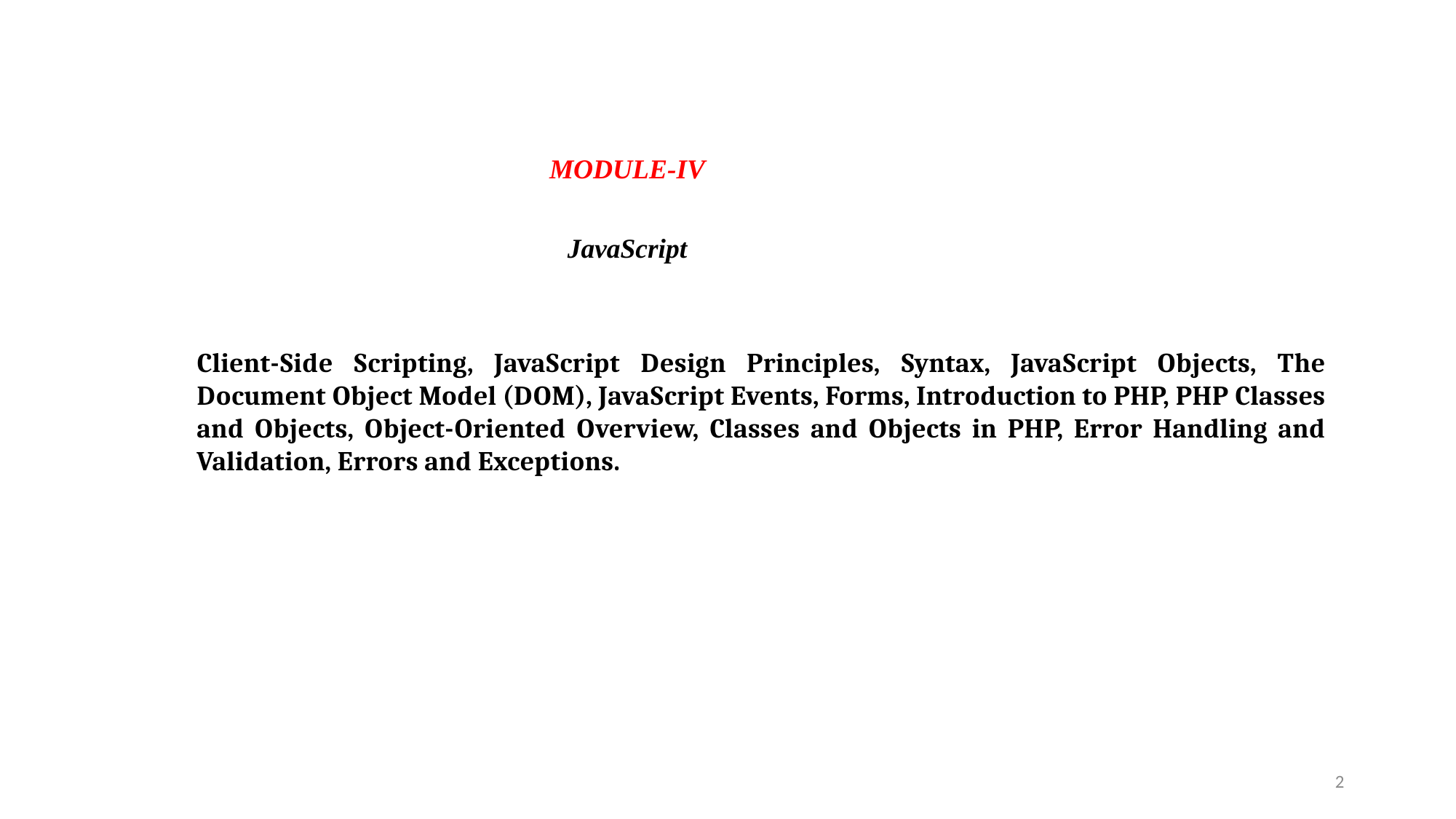

MODULE-IV
JavaScript
Client-Side Scripting, JavaScript Design Principles, Syntax, JavaScript Objects, The Document Object Model (DOM), JavaScript Events, Forms, Introduction to PHP, PHP Classes and Objects, Object-Oriented Overview, Classes and Objects in PHP, Error Handling and Validation, Errors and Exceptions.
2